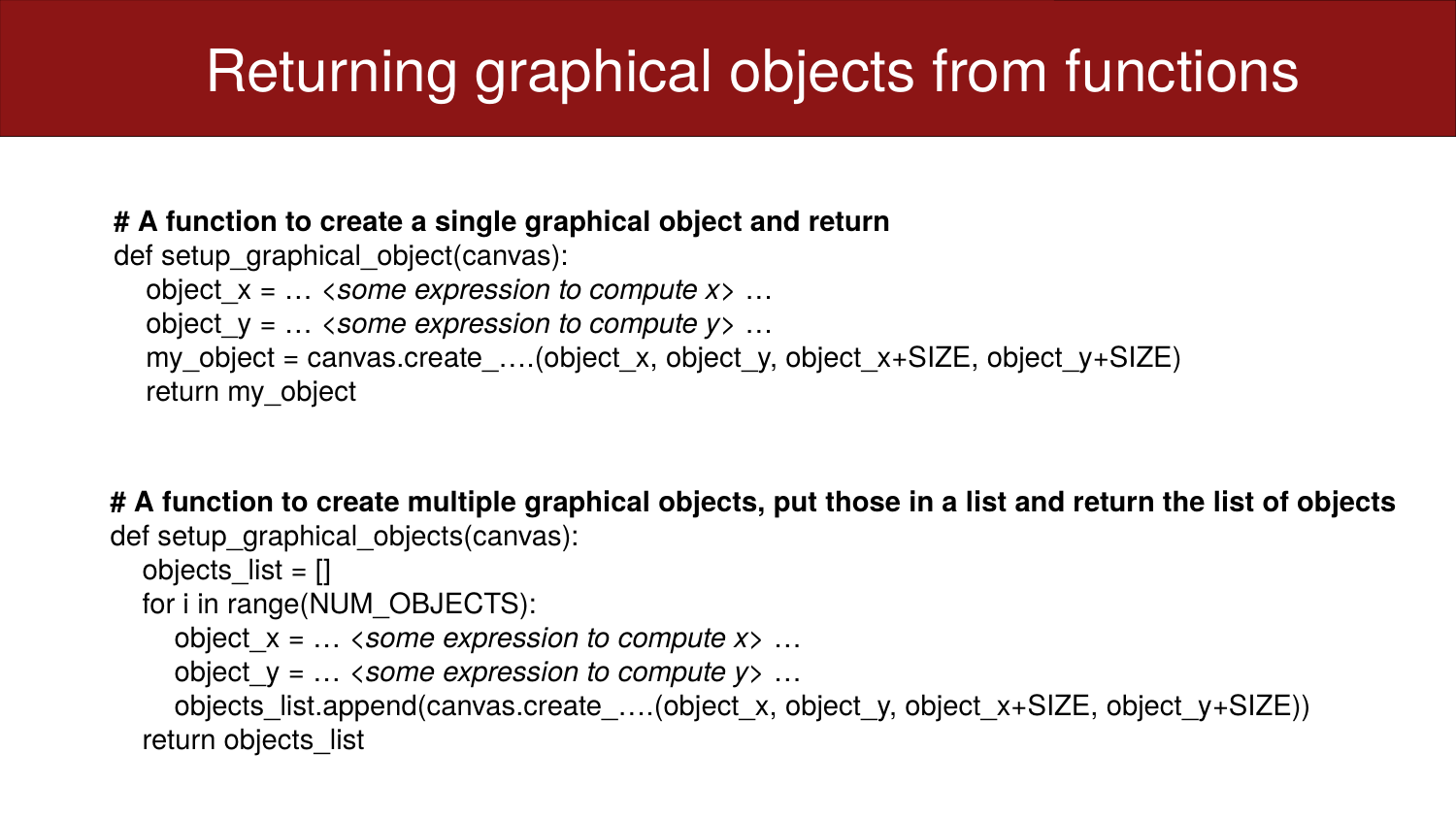

Returning graphical objects from functions
# A function to create a single graphical object and return
def setup_graphical_object(canvas):
    object_x = … <some expression to compute x> …
    object_y = … <some expression to compute y> …
    my_object = canvas.create_….(object_x, object_y, object_x+SIZE, object_y+SIZE)
    return my_object
# A function to create multiple graphical objects, put those in a list and return the list of objects
def setup_graphical_objects(canvas):
    objects_list = []
    for i in range(NUM_OBJECTS):
        object_x = … <some expression to compute x> …
        object_y = … <some expression to compute y> …
        objects_list.append(canvas.create_….(object_x, object_y, object_x+SIZE, object_y+SIZE))
    return objects_list
5